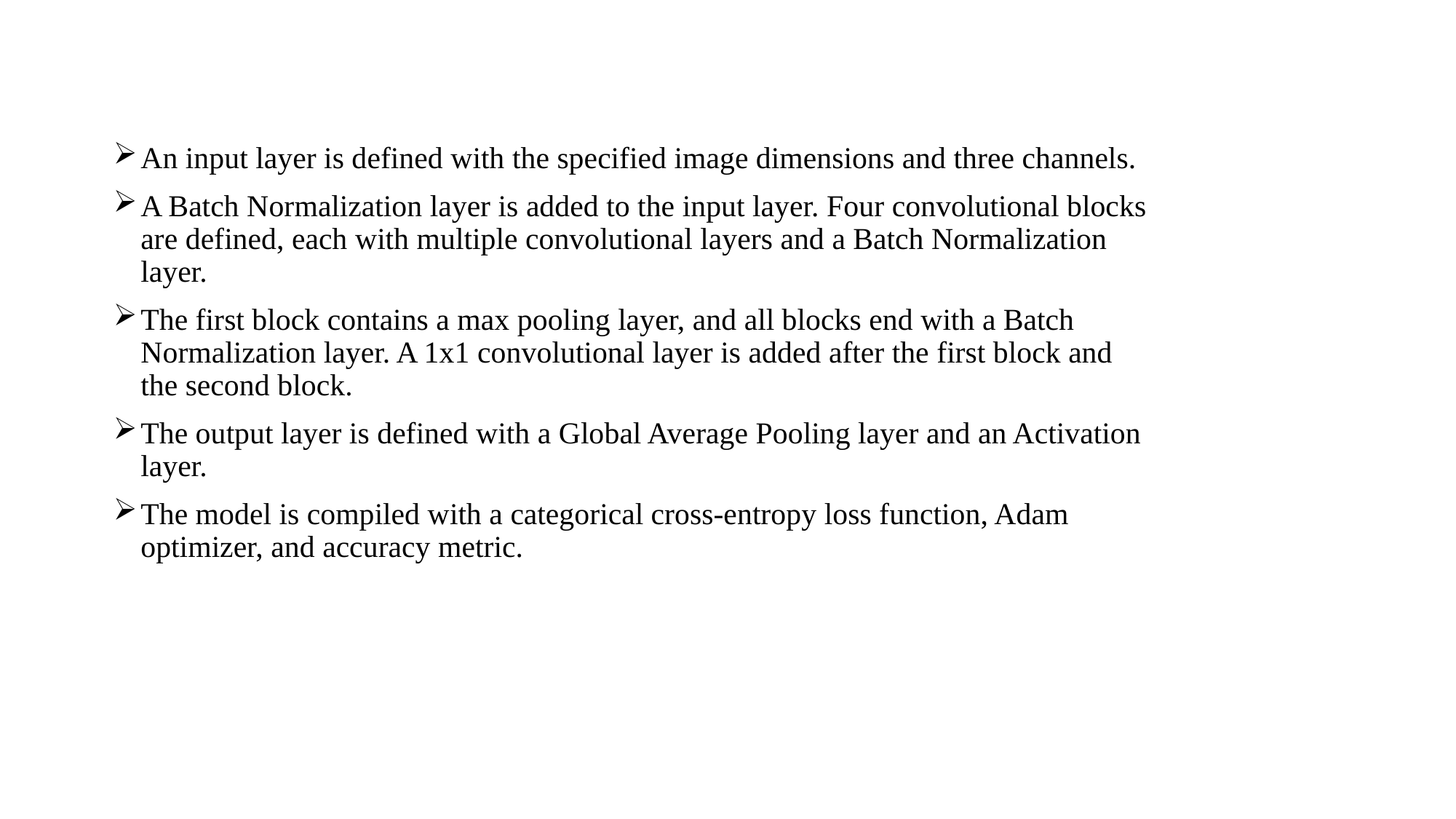

An input layer is defined with the specified image dimensions and three channels.
A Batch Normalization layer is added to the input layer. Four convolutional blocks are defined, each with multiple convolutional layers and a Batch Normalization layer.
The first block contains a max pooling layer, and all blocks end with a Batch Normalization layer. A 1x1 convolutional layer is added after the first block and the second block.
The output layer is defined with a Global Average Pooling layer and an Activation layer.
The model is compiled with a categorical cross-entropy loss function, Adam optimizer, and accuracy metric.